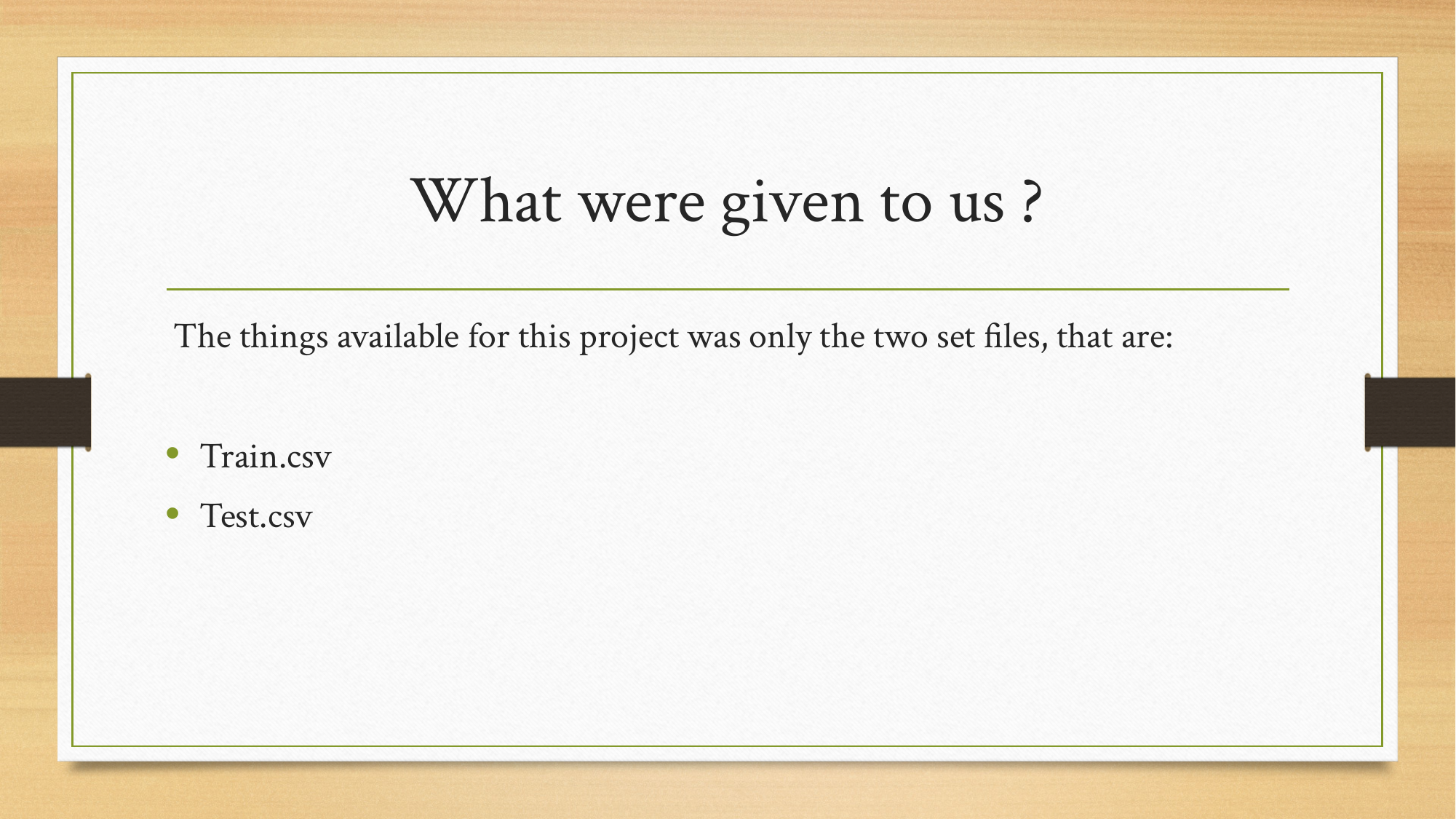

# What were given to us ?
 The things available for this project was only the two set files, that are:

Train.csv
Test.csv